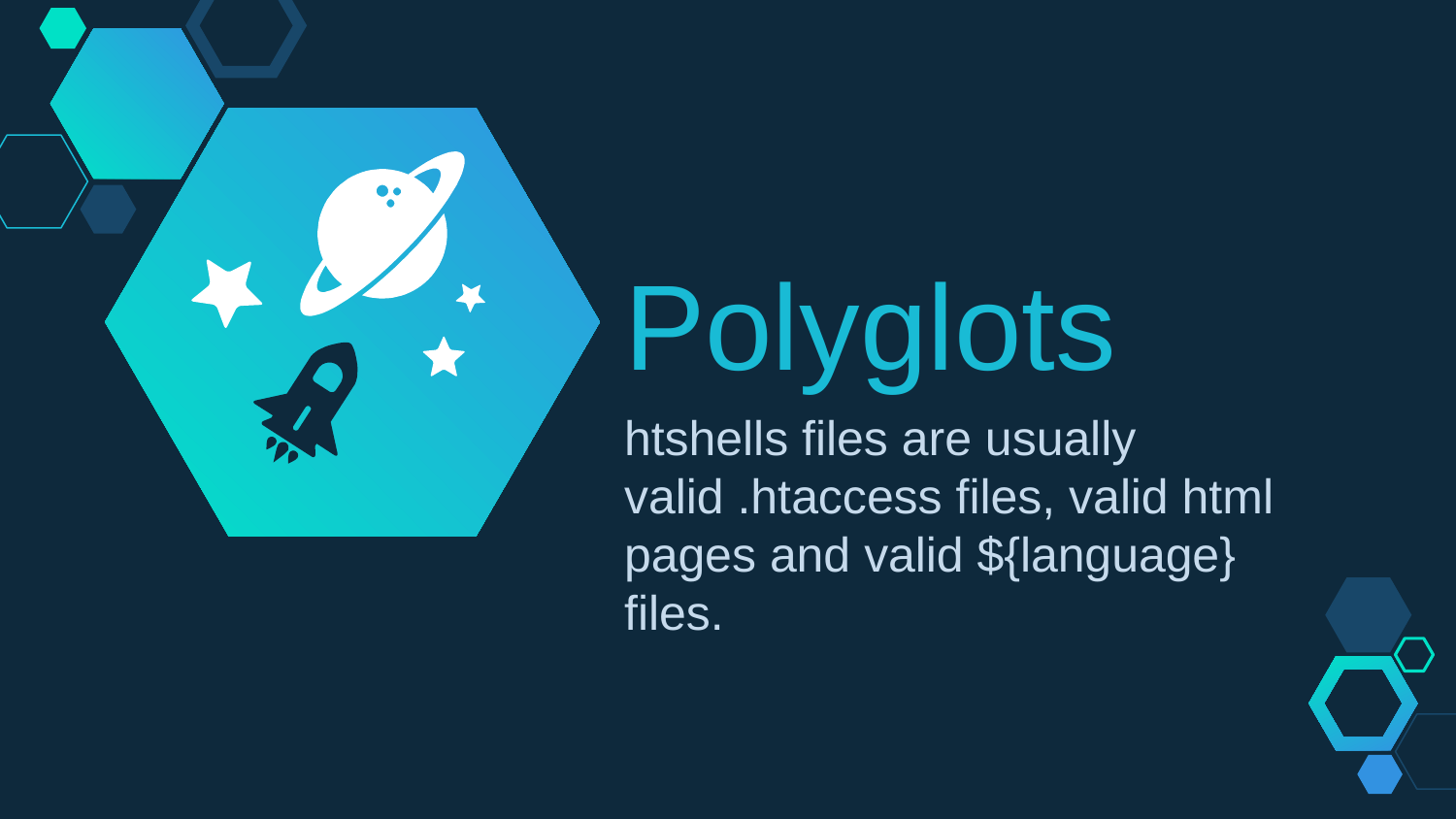

Polyglots

htshells files are usually valid .htaccess files, valid html pages and valid ${language} files.